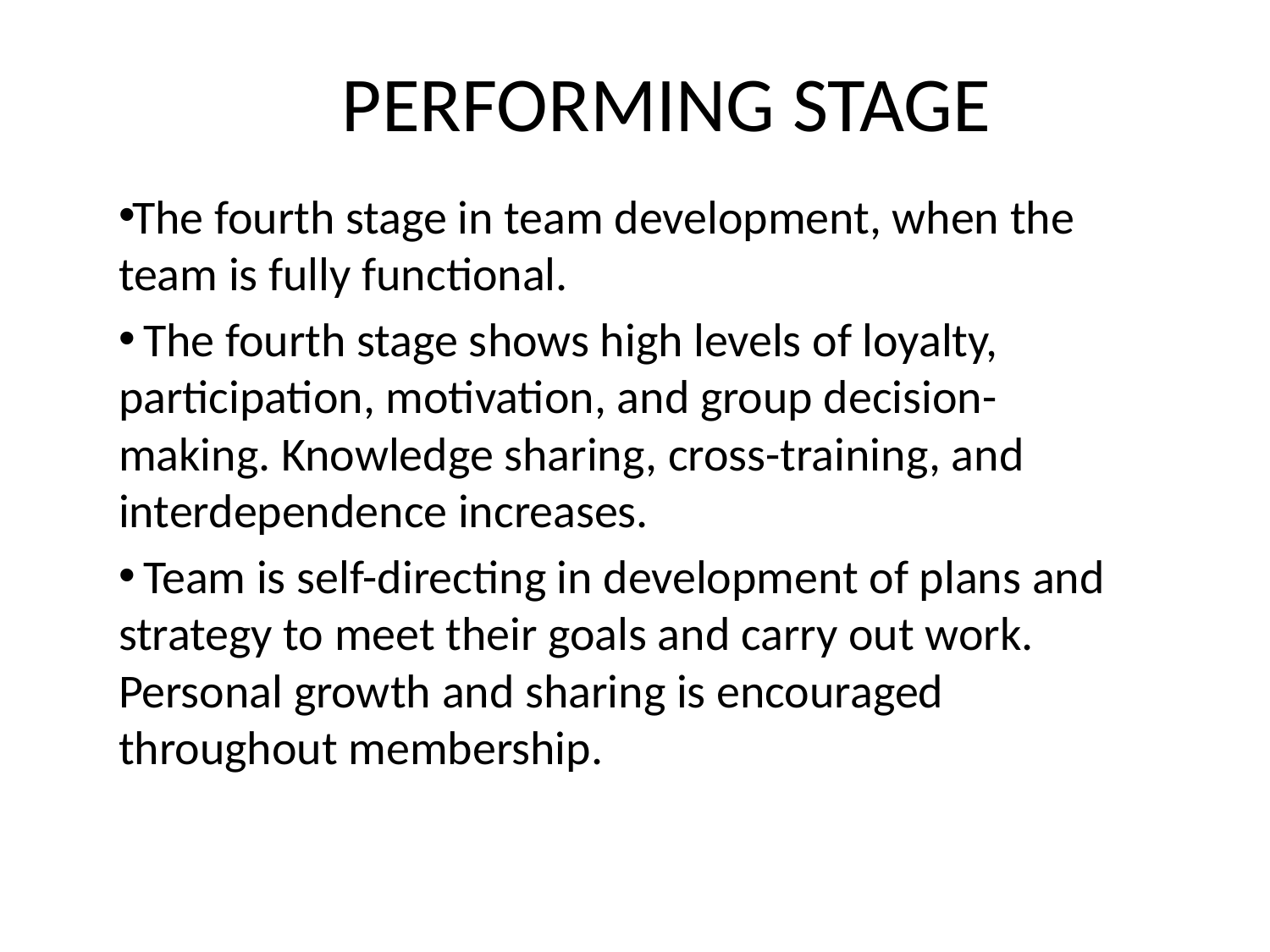

# PERFORMING STAGE
The fourth stage in team development, when the team is fully functional.
 The fourth stage shows high levels of loyalty, participation, motivation, and group decision-making. Knowledge sharing, cross-training, and interdependence increases.
 Team is self-directing in development of plans and strategy to meet their goals and carry out work. Personal growth and sharing is encouraged throughout membership.